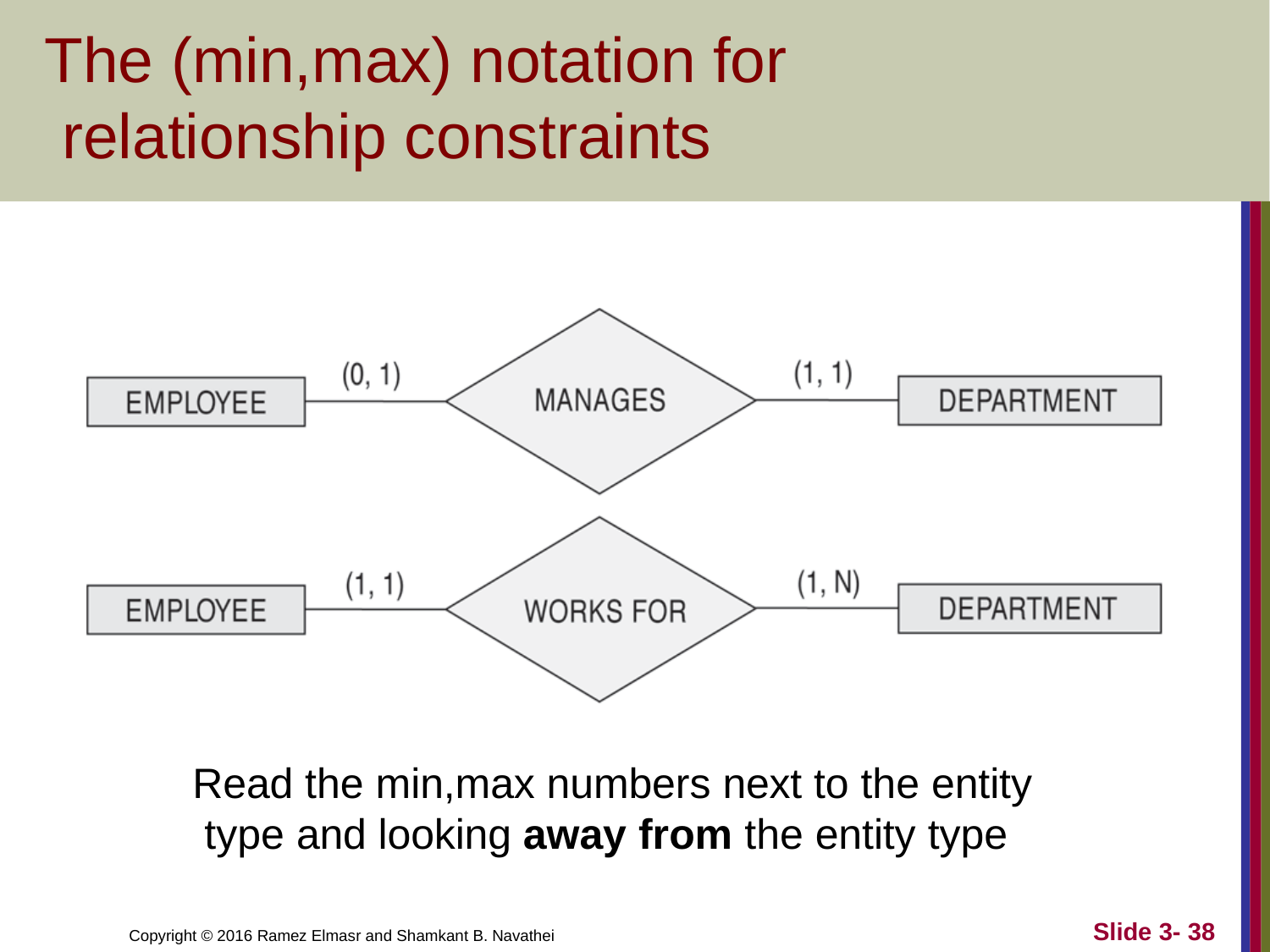

# The (min,max) notation for  relationship constraints

Read the min,max numbers next to the entity  type and looking away from the entity type
Slide 3- 38
Copyright © 2016 Ramez Elmasr and Shamkant B. Navathei